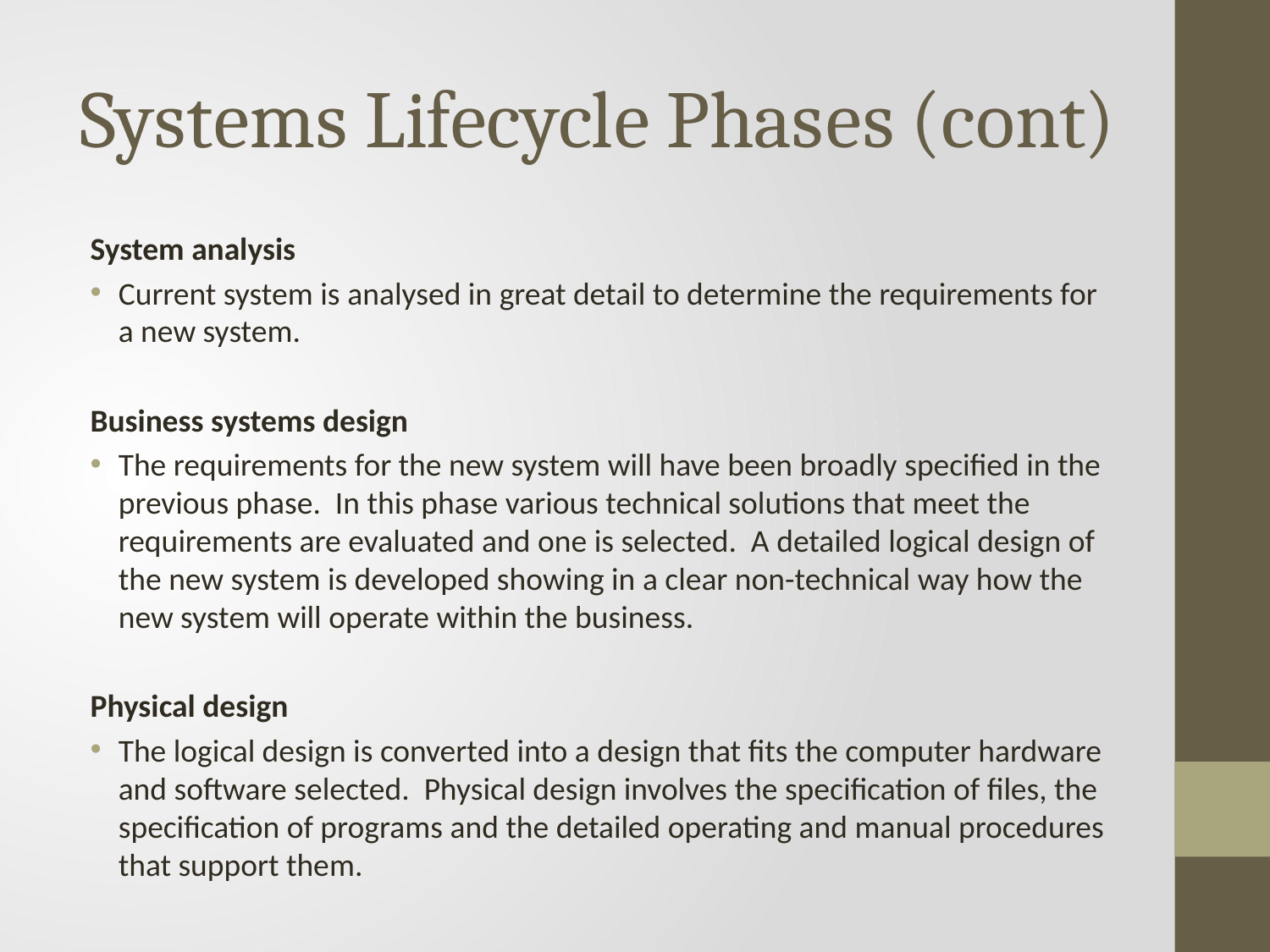

# Systems Lifecycle Phases (cont)
System analysis
Current system is analysed in great detail to determine the requirements for a new system.

Business systems design
The requirements for the new system will have been broadly specified in the previous phase.  In this phase various technical solutions that meet the requirements are evaluated and one is selected.  A detailed logical design of the new system is developed showing in a clear non-technical way how the new system will operate within the business.

Physical design
The logical design is converted into a design that fits the computer hardware and software selected.  Physical design involves the specification of files, the specification of programs and the detailed operating and manual procedures that support them.